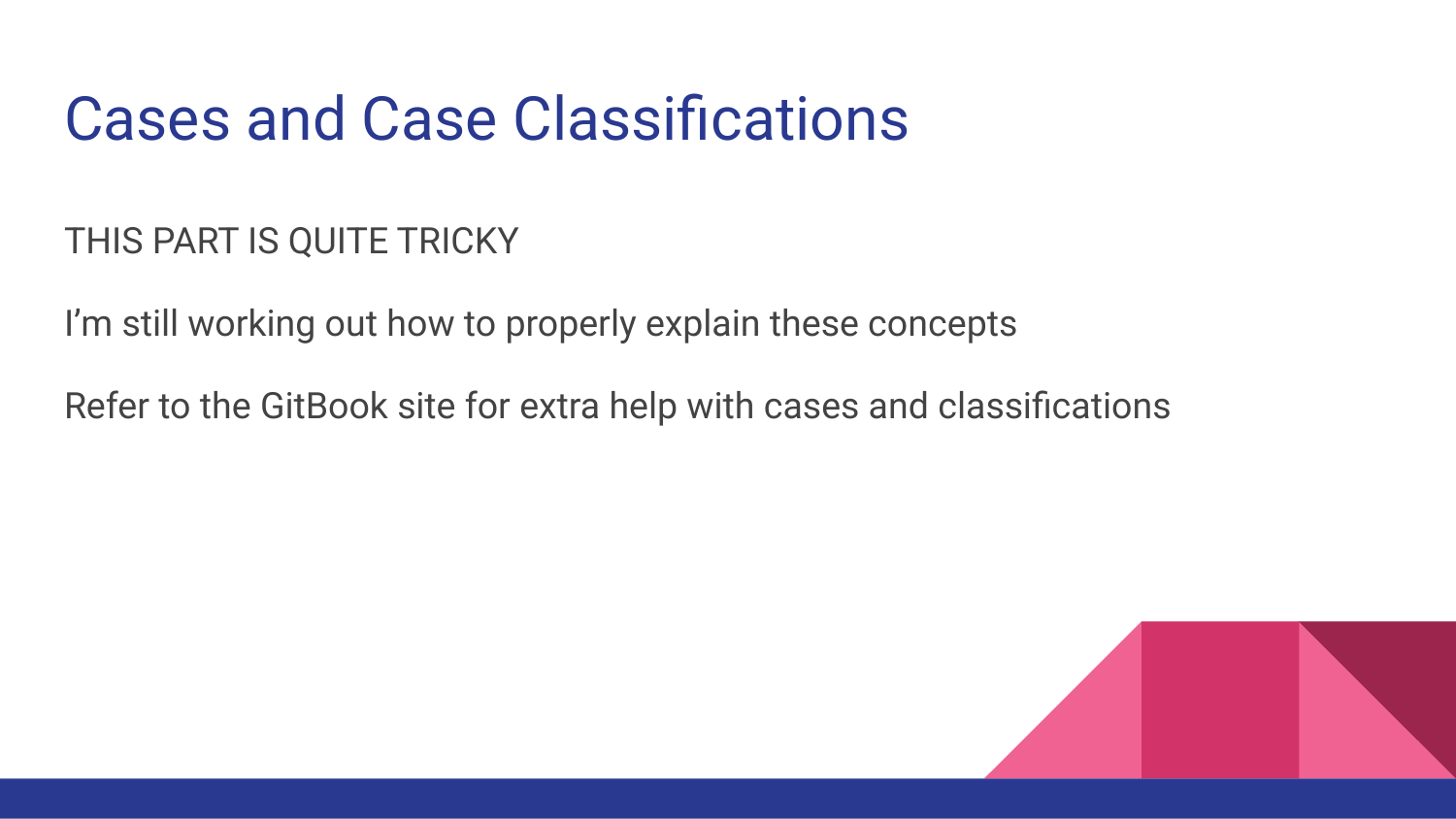

# Cases and Case Classifications
THIS PART IS QUITE TRICKY
I’m still working out how to properly explain these concepts
Refer to the GitBook site for extra help with cases and classifications